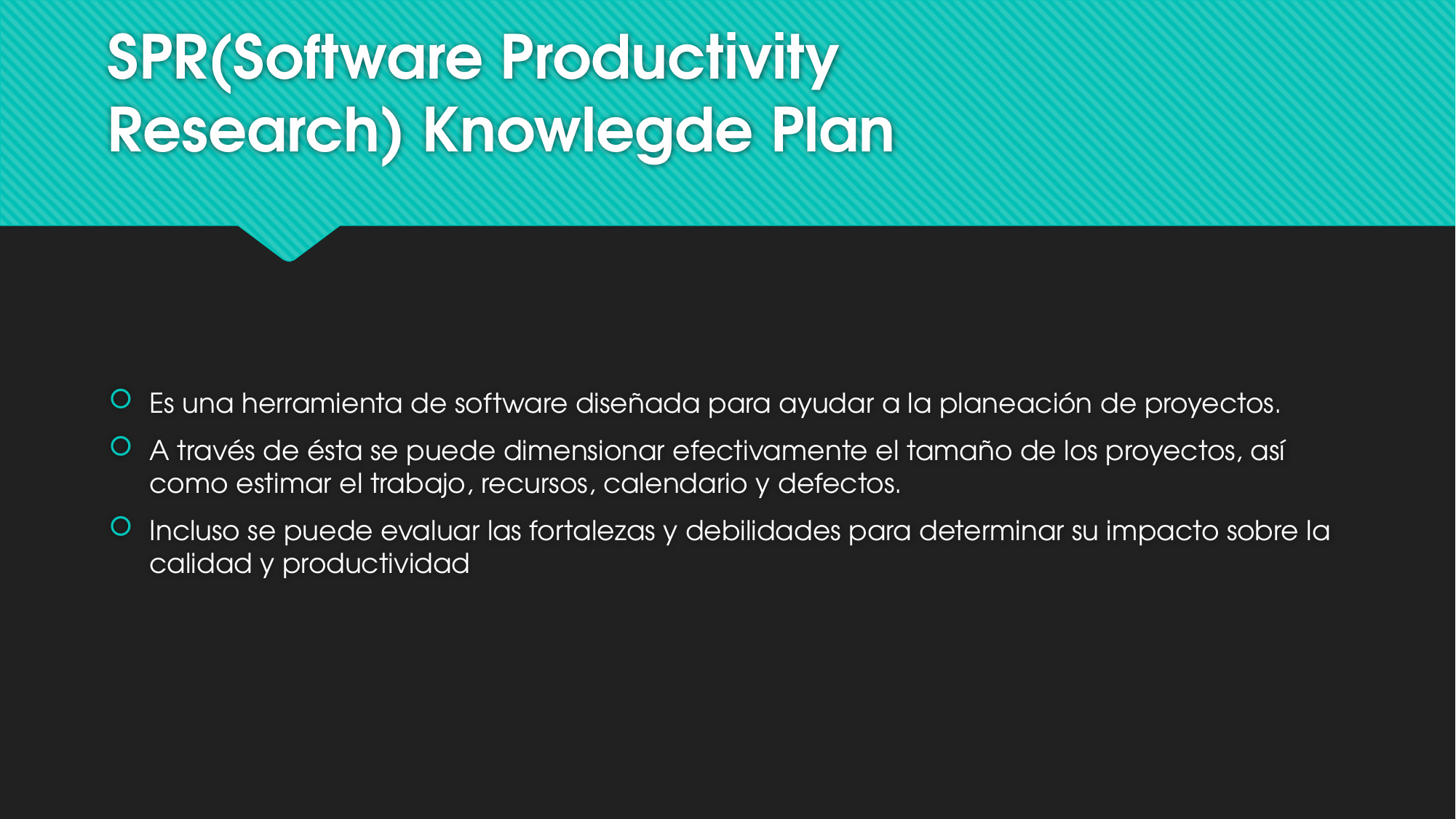

# SPR(Software Productivity Research) Knowlegde Plan
Es una herramienta de software diseñada para ayudar a la planeación de proyectos.
A través de ésta se puede dimensionar efectivamente el tamaño de los proyectos, así como estimar el trabajo, recursos, calendario y defectos.
Incluso se puede evaluar las fortalezas y debilidades para determinar su impacto sobre la calidad y productividad